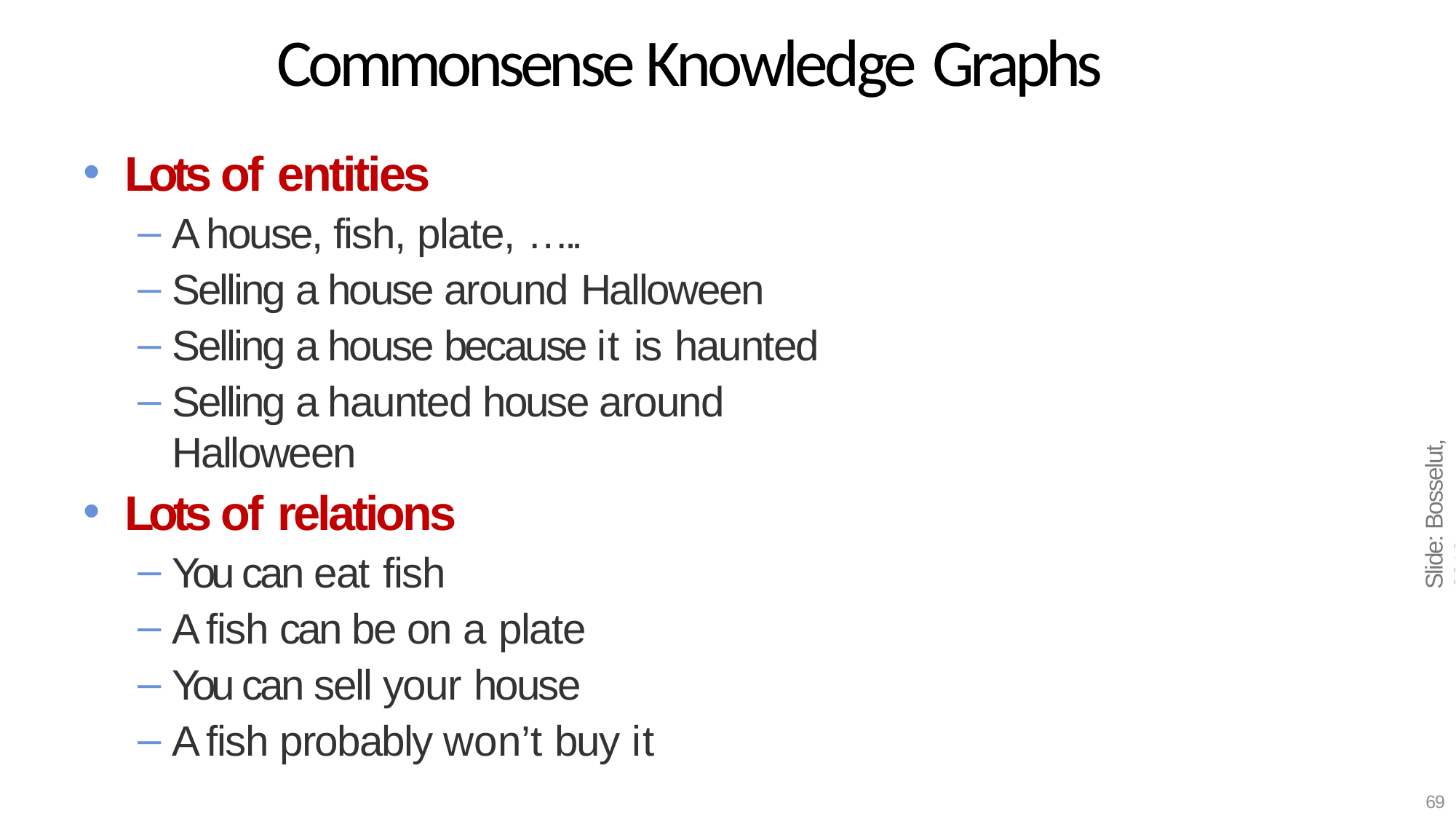

# Commonsense Knowledge Graphs
Lots of entities
A house, fish, plate, …..
Selling a house around Halloween
Selling a house because it is haunted
Selling a haunted house around Halloween
Lots of relations
You can eat fish
A fish can be on a plate
You can sell your house
A fish probably won’t buy it
Slide: Bosselut, 2019
69